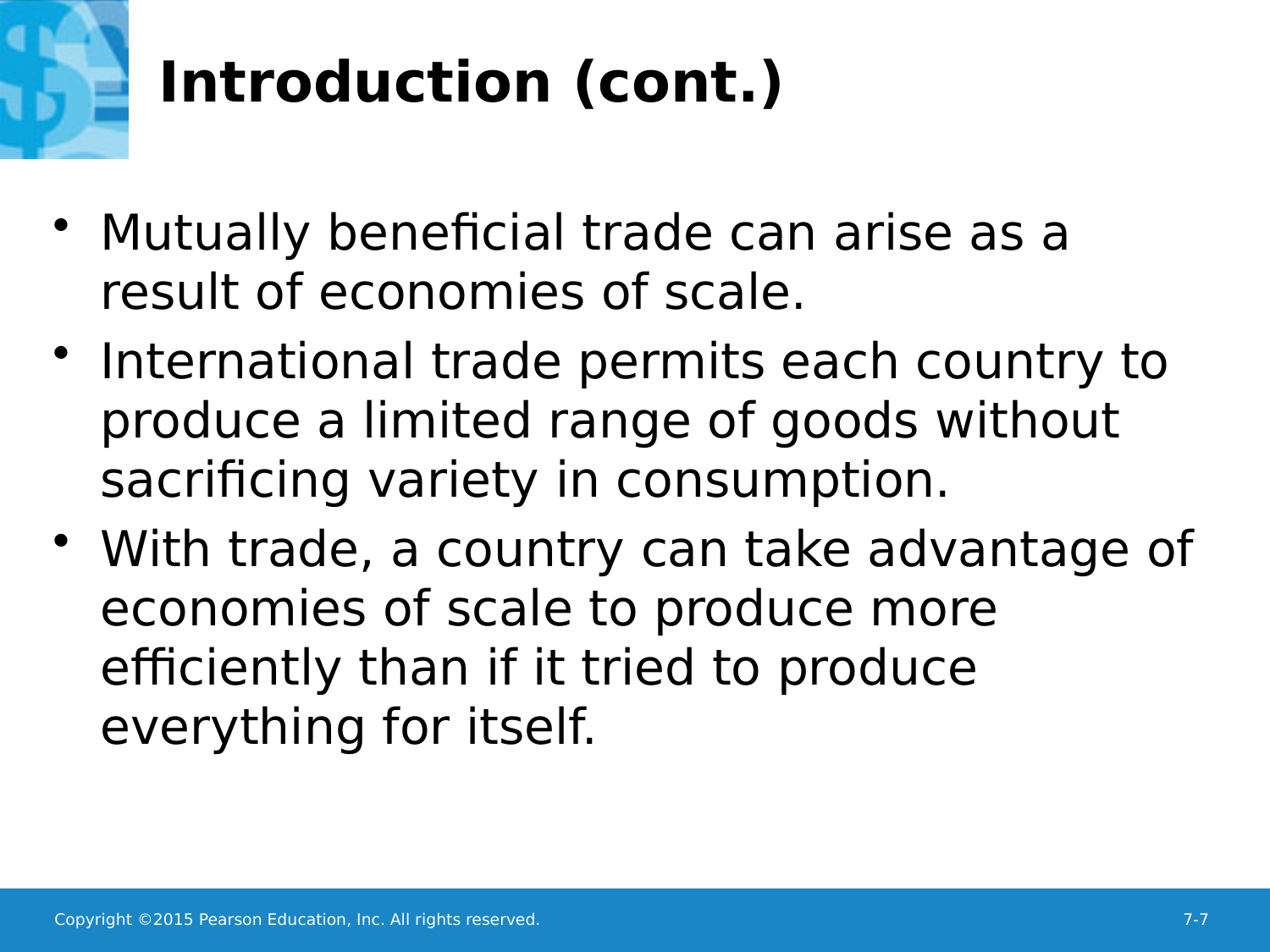

# Introduction (cont.)
Mutually beneficial trade can arise as a result of economies of scale.
International trade permits each country to produce a limited range of goods without sacrificing variety in consumption.
With trade, a country can take advantage of economies of scale to produce more efficiently than if it tried to produce everything for itself.